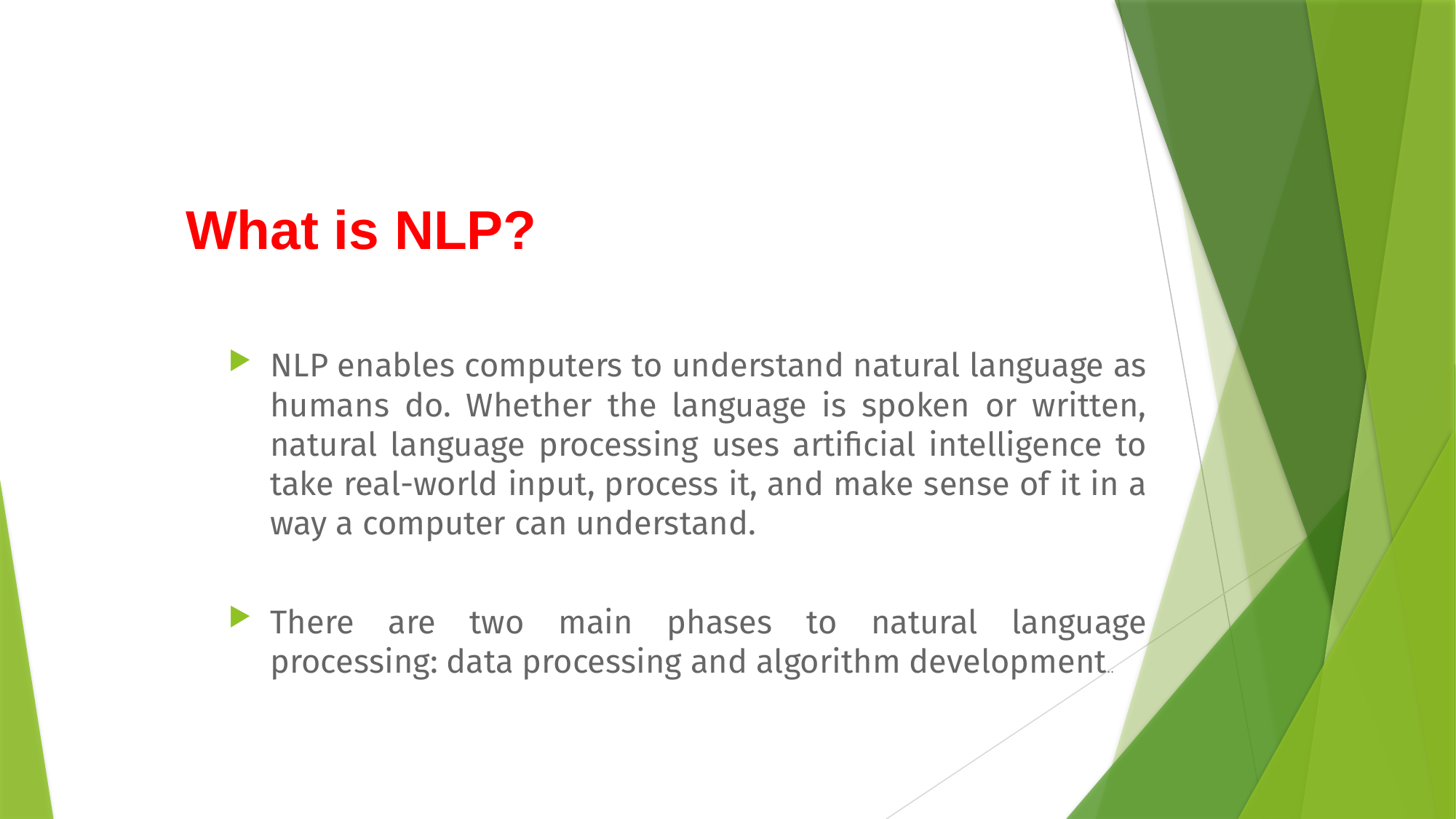

# What is NLP?
NLP enables computers to understand natural language as humans do. Whether the language is spoken or written, natural language processing uses artificial intelligence to take real-world input, process it, and make sense of it in a way a computer can understand.

There are two main phases to natural language processing: data processing and algorithm development..